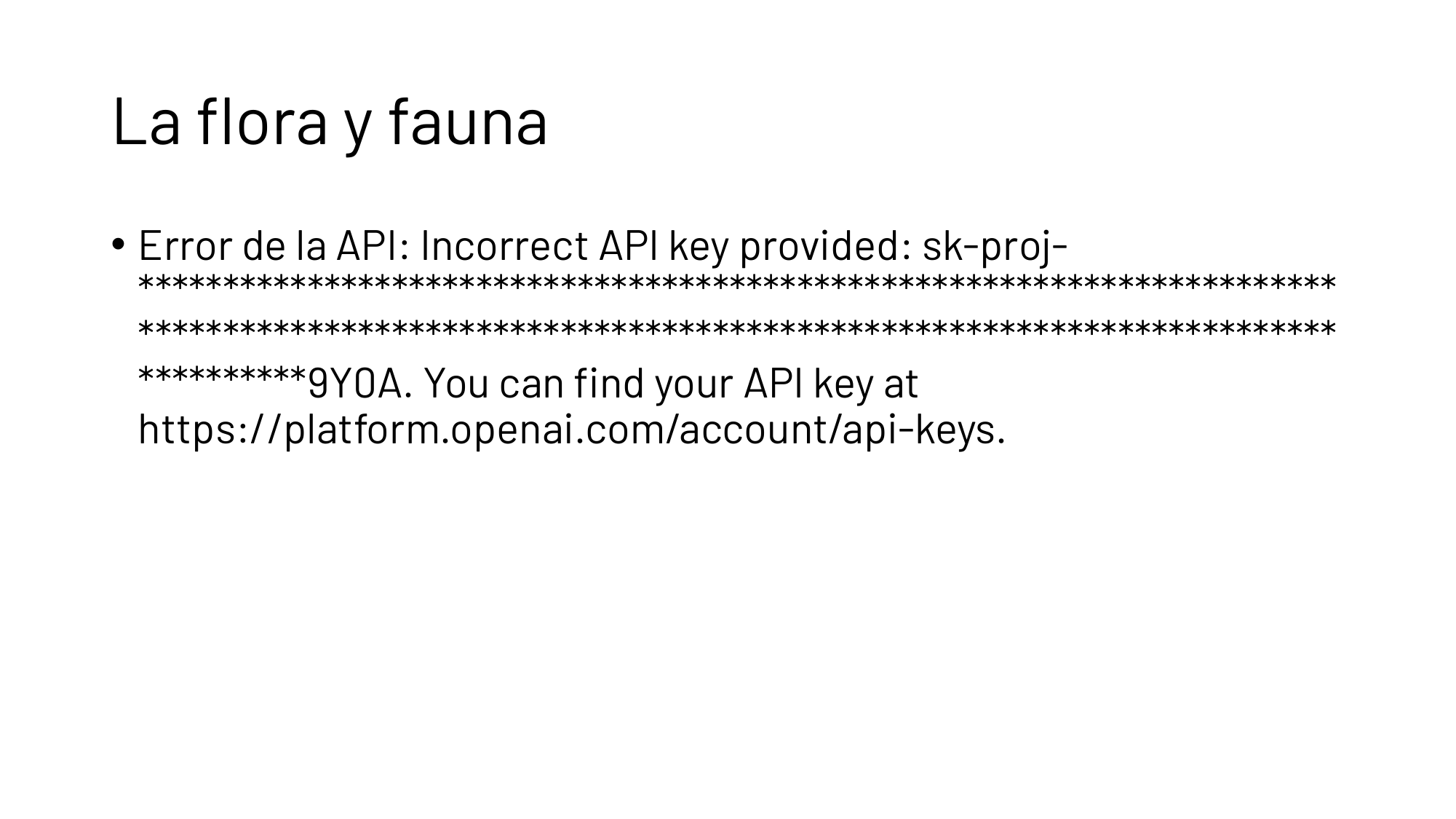

# La flora y fauna
Error de la API: Incorrect API key provided: sk-proj-********************************************************************************************************************************************************9Y0A. You can find your API key at https://platform.openai.com/account/api-keys.